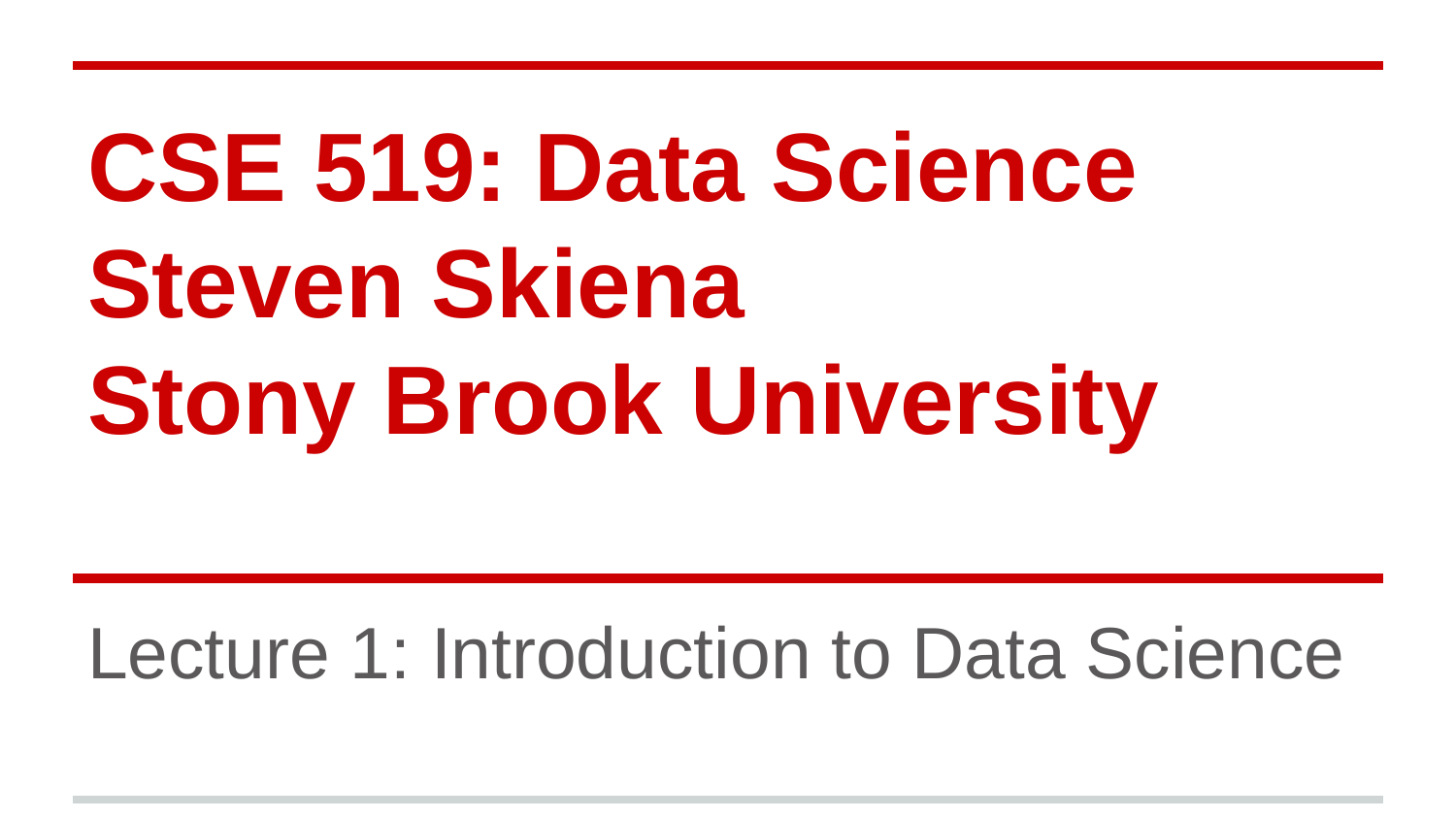

# CSE 519: Data Science
Steven Skiena
Stony Brook University
Lecture 1: Introduction to Data Science